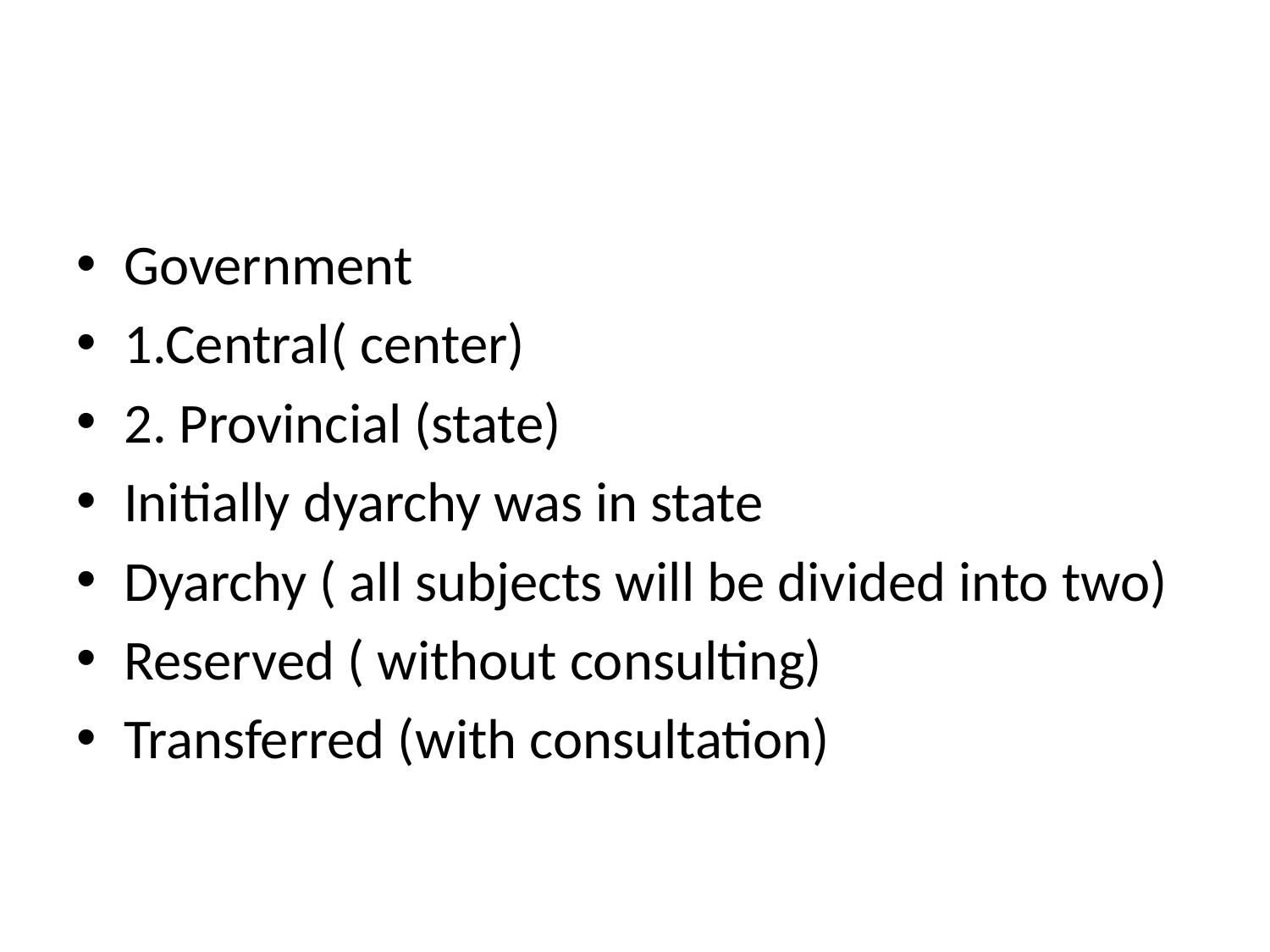

Government
1.Central( center)
2. Provincial (state)
Initially dyarchy was in state
Dyarchy ( all subjects will be divided into two)
Reserved ( without consulting)
Transferred (with consultation)